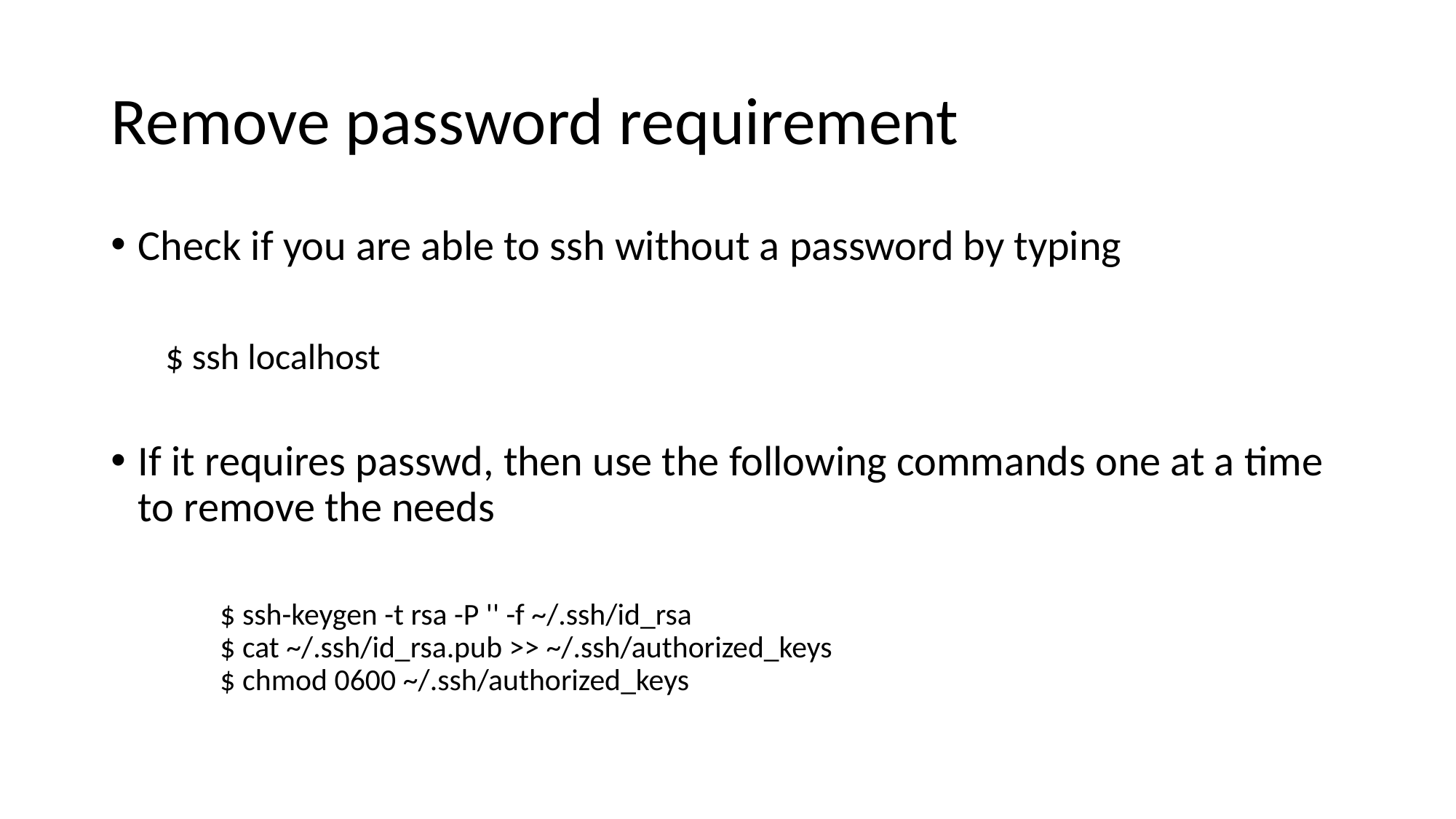

# Remove password requirement
Check if you are able to ssh without a password by typing

$ ssh localhost

If it requires passwd, then use the following commands one at a time to remove the needs

$ ssh-keygen -t rsa -P '' -f ~/.ssh/id_rsa
$ cat ~/.ssh/id_rsa.pub >> ~/.ssh/authorized_keys
$ chmod 0600 ~/.ssh/authorized_keys